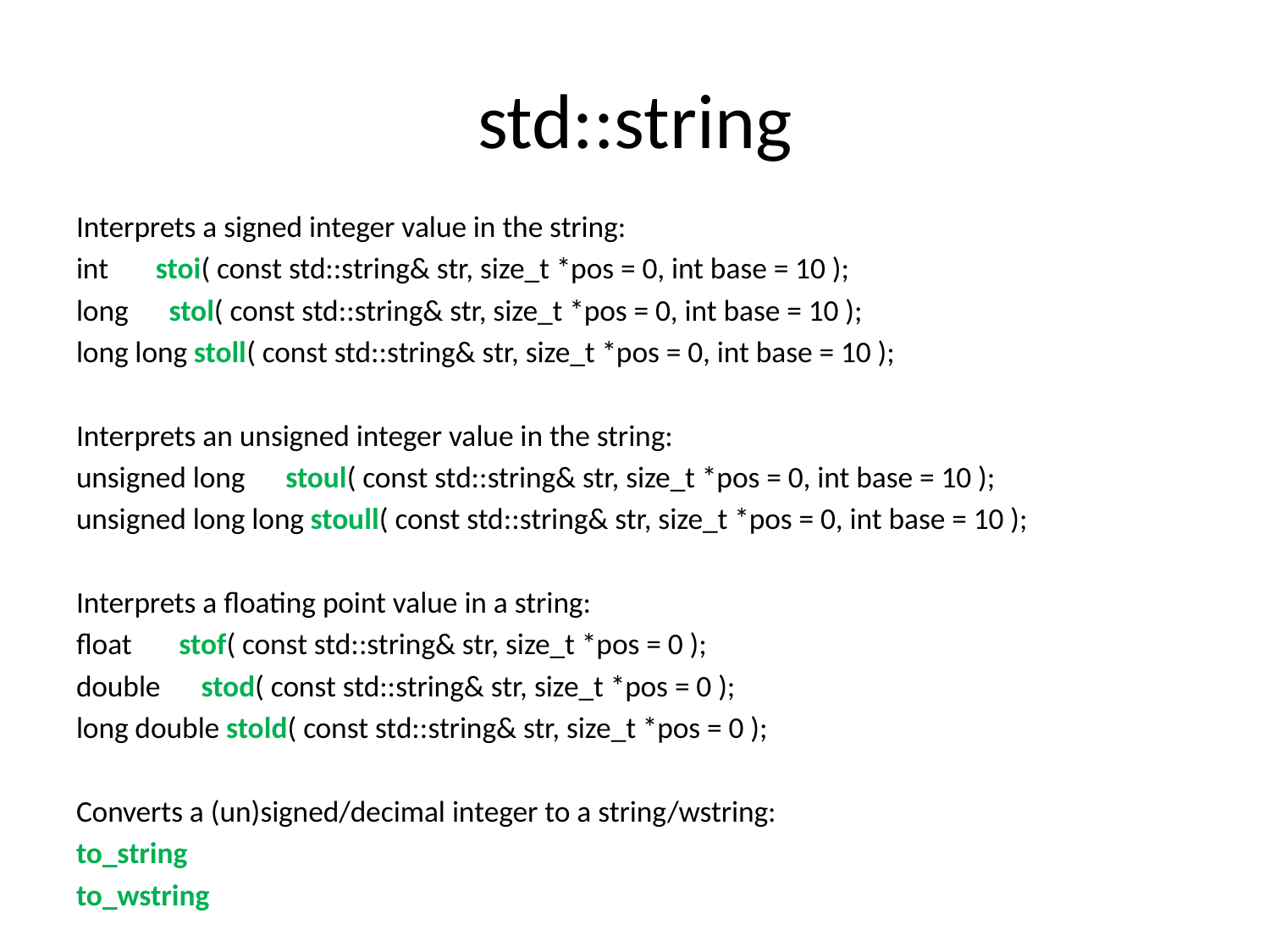

# std::string
Interprets a signed integer value in the string:
int       stoi( const std::string& str, size_t *pos = 0, int base = 10 );
long      stol( const std::string& str, size_t *pos = 0, int base = 10 );
long long stoll( const std::string& str, size_t *pos = 0, int base = 10 );

Interprets an unsigned integer value in the string:
unsigned long      stoul( const std::string& str, size_t *pos = 0, int base = 10 );
unsigned long long stoull( const std::string& str, size_t *pos = 0, int base = 10 );

Interprets a floating point value in a string:
float       stof( const std::string& str, size_t *pos = 0 );
double      stod( const std::string& str, size_t *pos = 0 );
long double stold( const std::string& str, size_t *pos = 0 );

Converts a (un)signed/decimal integer to a string/wstring:
to_string
to_wstring